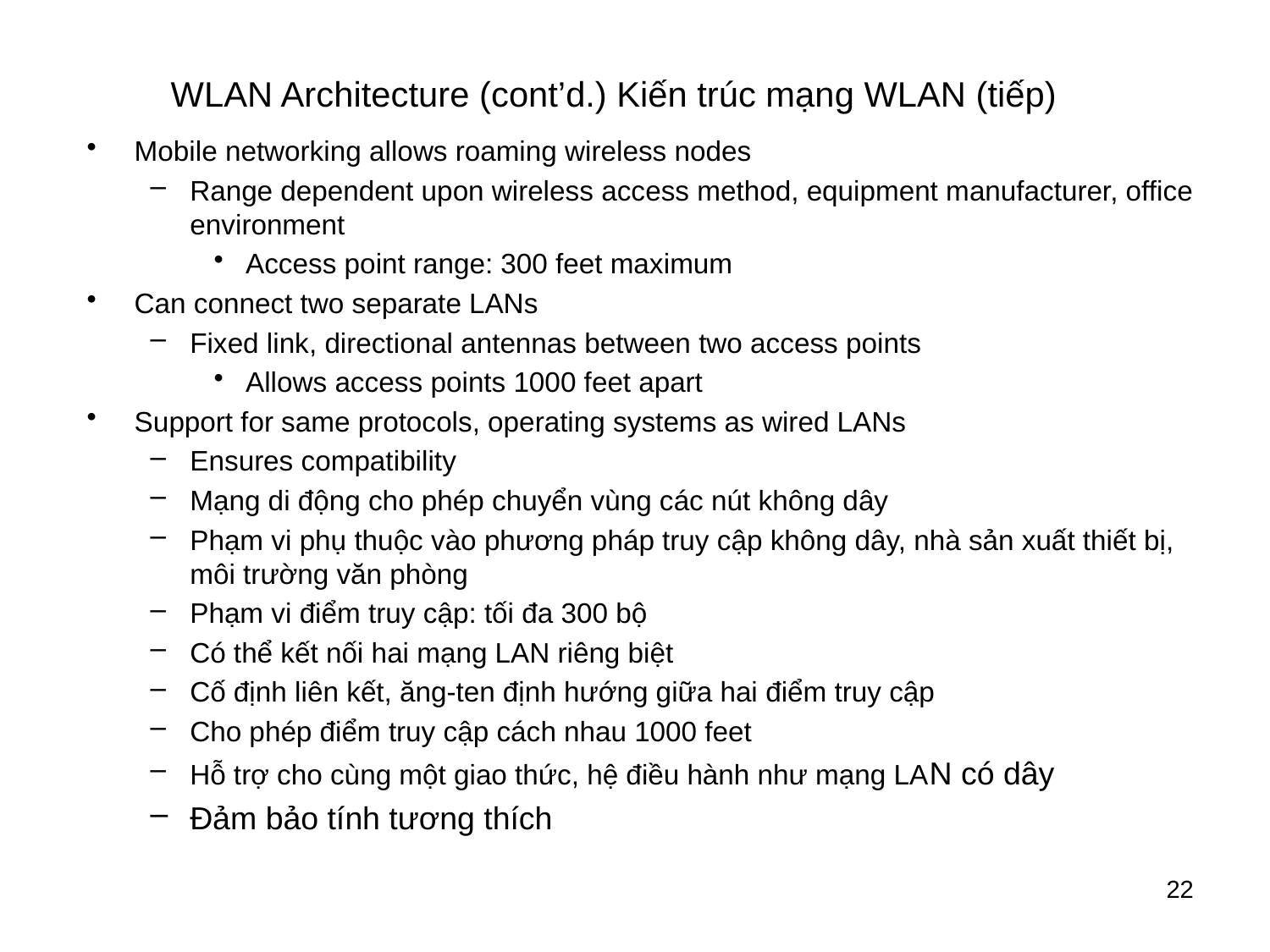

# WLAN Architecture (cont’d.) Kiến trúc mạng WLAN (tiếp)
Mobile networking allows roaming wireless nodes
Range dependent upon wireless access method, equipment manufacturer, office environment
Access point range: 300 feet maximum
Can connect two separate LANs
Fixed link, directional antennas between two access points
Allows access points 1000 feet apart
Support for same protocols, operating systems as wired LANs
Ensures compatibility
Mạng di động cho phép chuyển vùng các nút không dây
Phạm vi phụ thuộc vào phương pháp truy cập không dây, nhà sản xuất thiết bị, môi trường văn phòng
Phạm vi điểm truy cập: tối đa 300 bộ
Có thể kết nối hai mạng LAN riêng biệt
Cố định liên kết, ăng-ten định hướng giữa hai điểm truy cập
Cho phép điểm truy cập cách nhau 1000 feet
Hỗ trợ cho cùng một giao thức, hệ điều hành như mạng LAN có dây
Đảm bảo tính tương thích

22